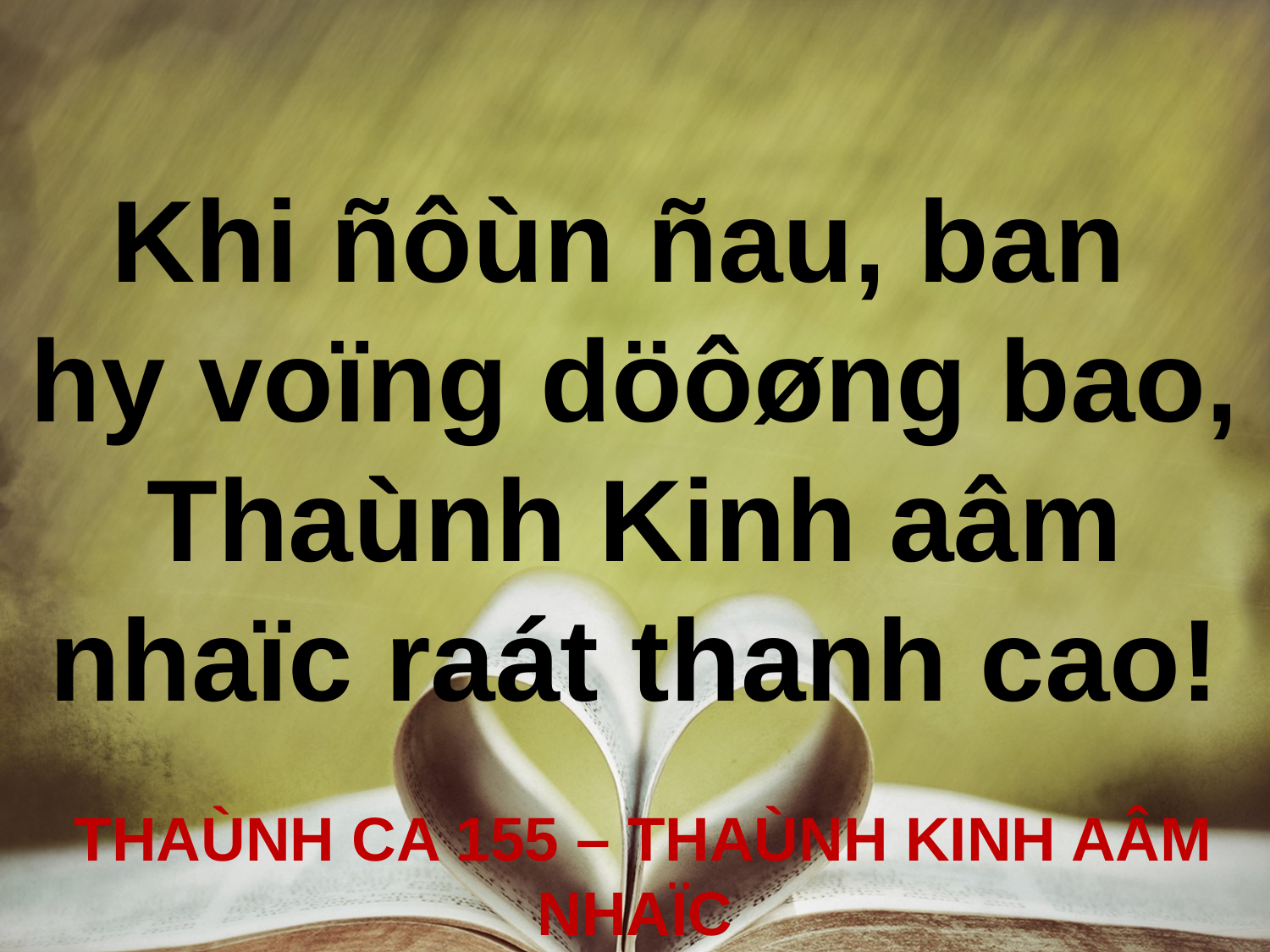

Khi ñôùn ñau, ban
hy voïng döôøng bao, Thaùnh Kinh aâm nhaïc raát thanh cao!
 THAÙNH CA 155 – THAÙNH KINH AÂM NHAÏC